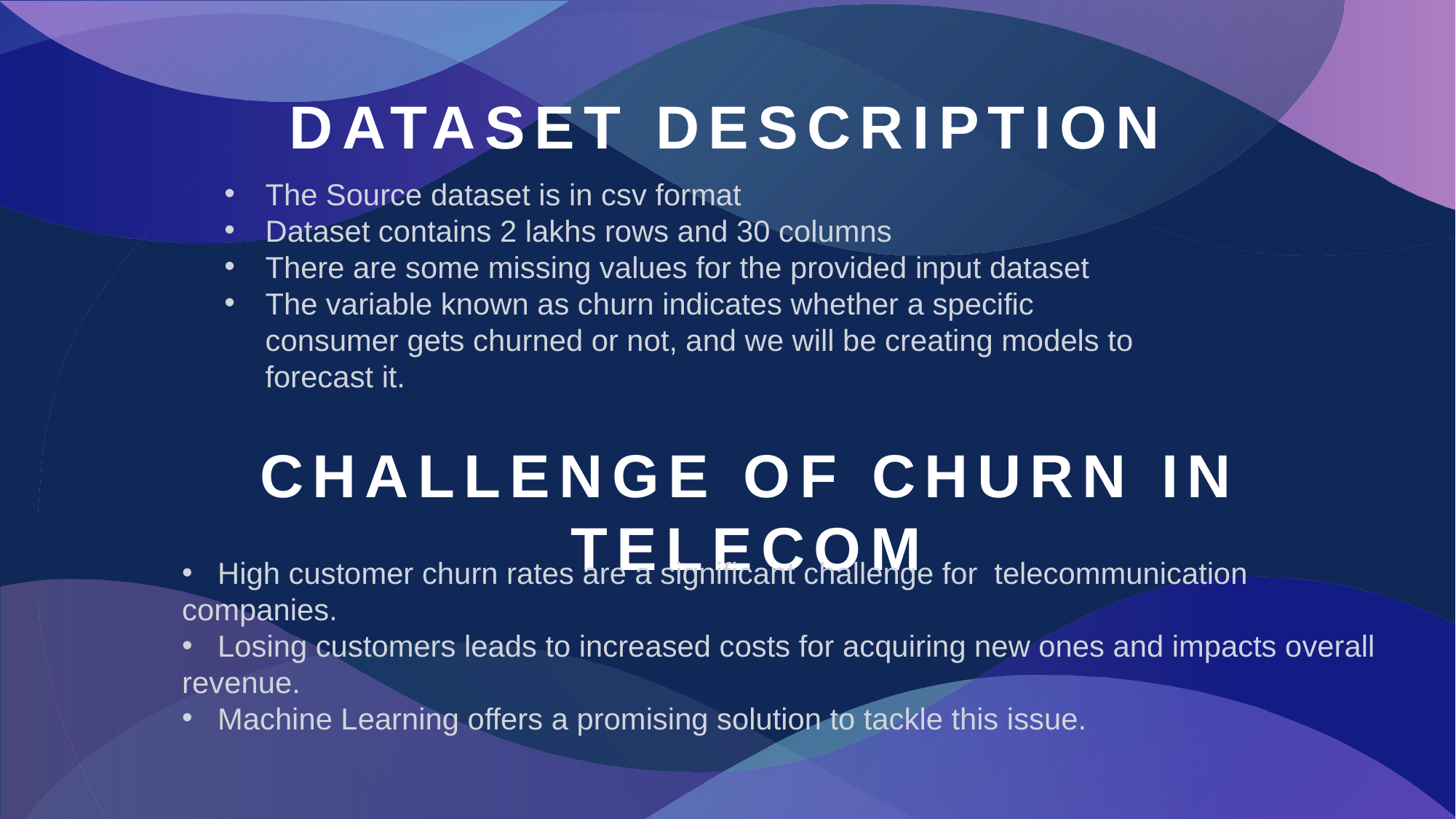

# Dataset Description
The Source dataset is in csv format
Dataset contains 2 lakhs rows and 30 columns
There are some missing values for the provided input dataset
The variable known as churn indicates whether a specific consumer gets churned or not, and we will be creating models to forecast it.
Challenge of Churn in Telecom
   High customer churn rates are a significant challenge for  telecommunication companies.
   Losing customers leads to increased costs for acquiring new ones and impacts overall  revenue.
   Machine Learning offers a promising solution to tackle this issue.